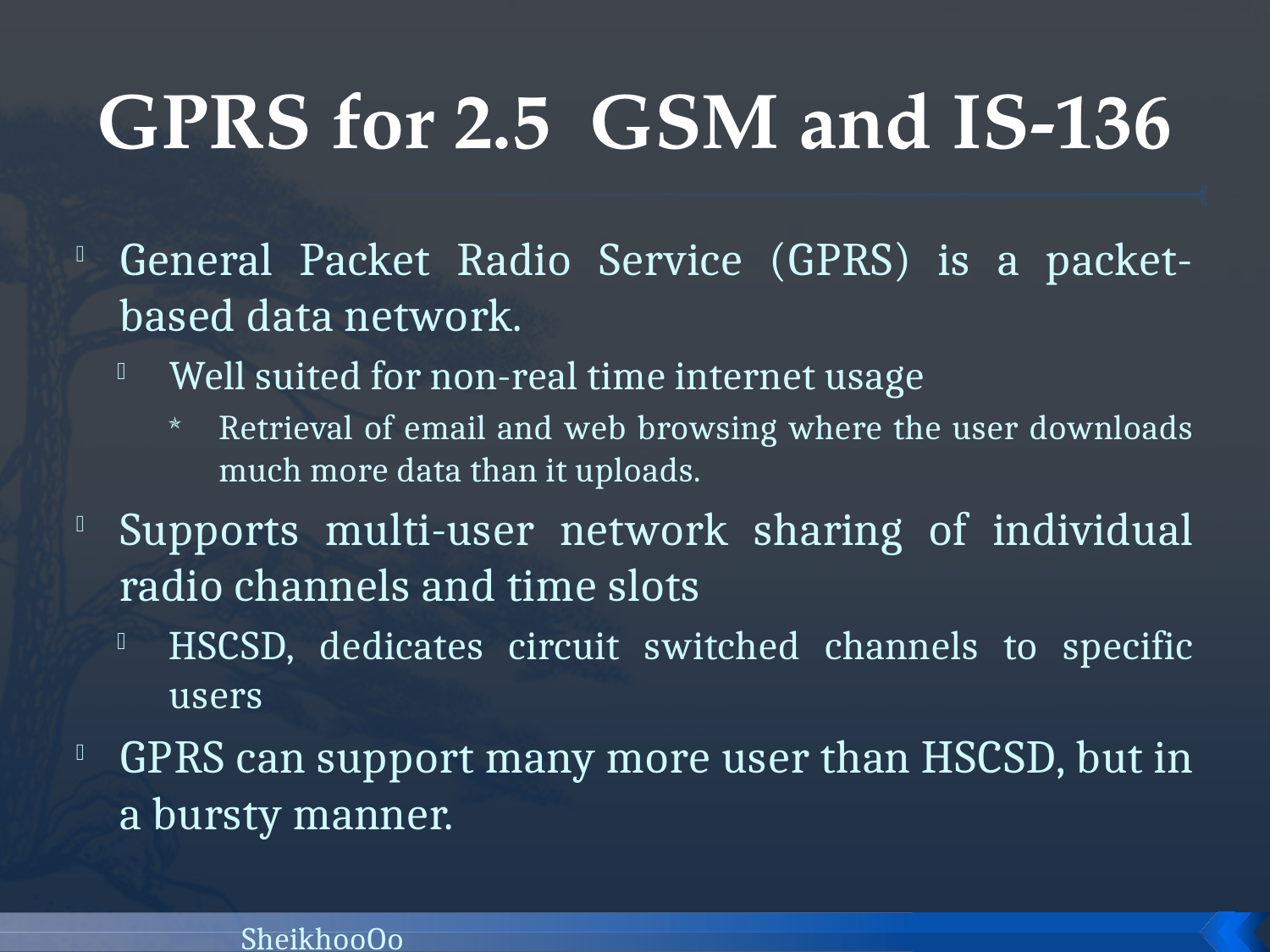

# GPRS for 2.5  GSM and IS-136
General Packet Radio Service (GPRS) is a packet-based data network.
Well suited for non-real time internet usage
Retrieval of email and web browsing where the user downloads much more data than it uploads.
Supports multi-user network sharing of individual radio channels and time slots
HSCSD, dedicates circuit switched channels to specific users
GPRS can support many more user than HSCSD, but in a bursty manner.

SheikhooOo